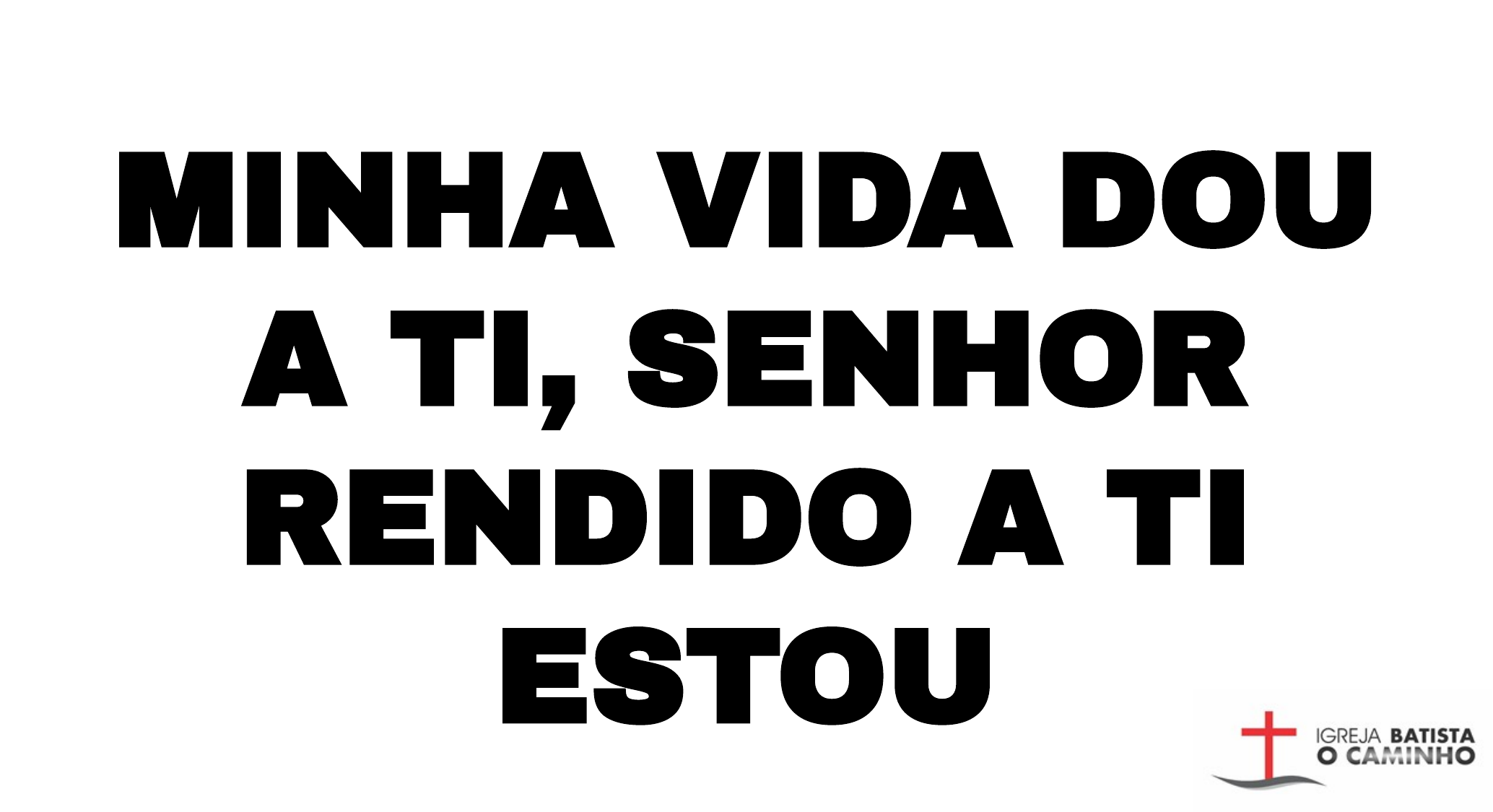

MINHA VIDA DOU A TI, SENHOR RENDIDO A TI ESTOU